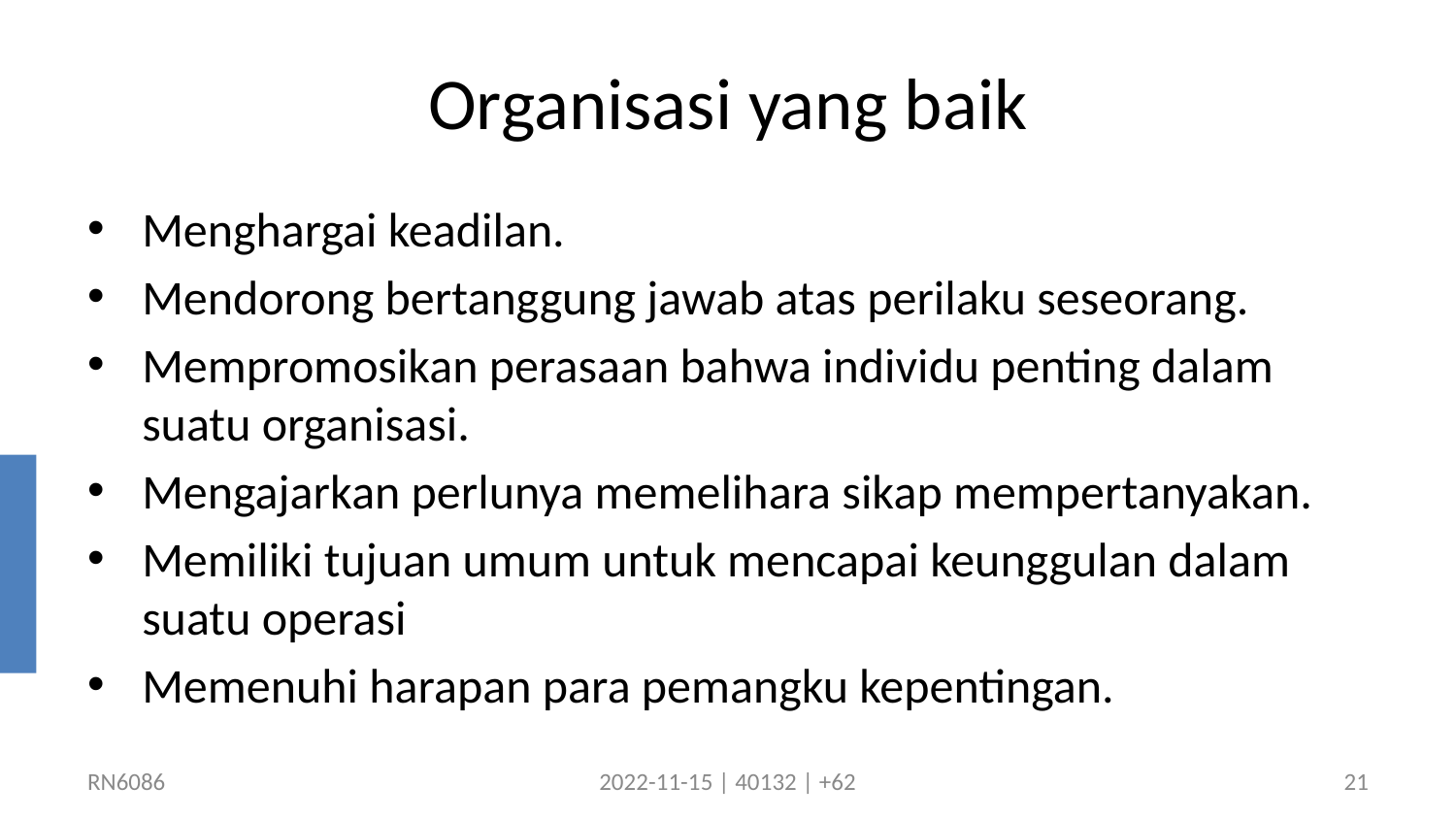

# Organisasi yang baik
Menghargai keadilan.
Mendorong bertanggung jawab atas perilaku seseorang.
Mempromosikan perasaan bahwa individu penting dalam suatu organisasi.
Mengajarkan perlunya memelihara sikap mempertanyakan.
Memiliki tujuan umum untuk mencapai keunggulan dalam suatu operasi
Memenuhi harapan para pemangku kepentingan.
RN6086
2022-11-15 | 40132 | +62
21